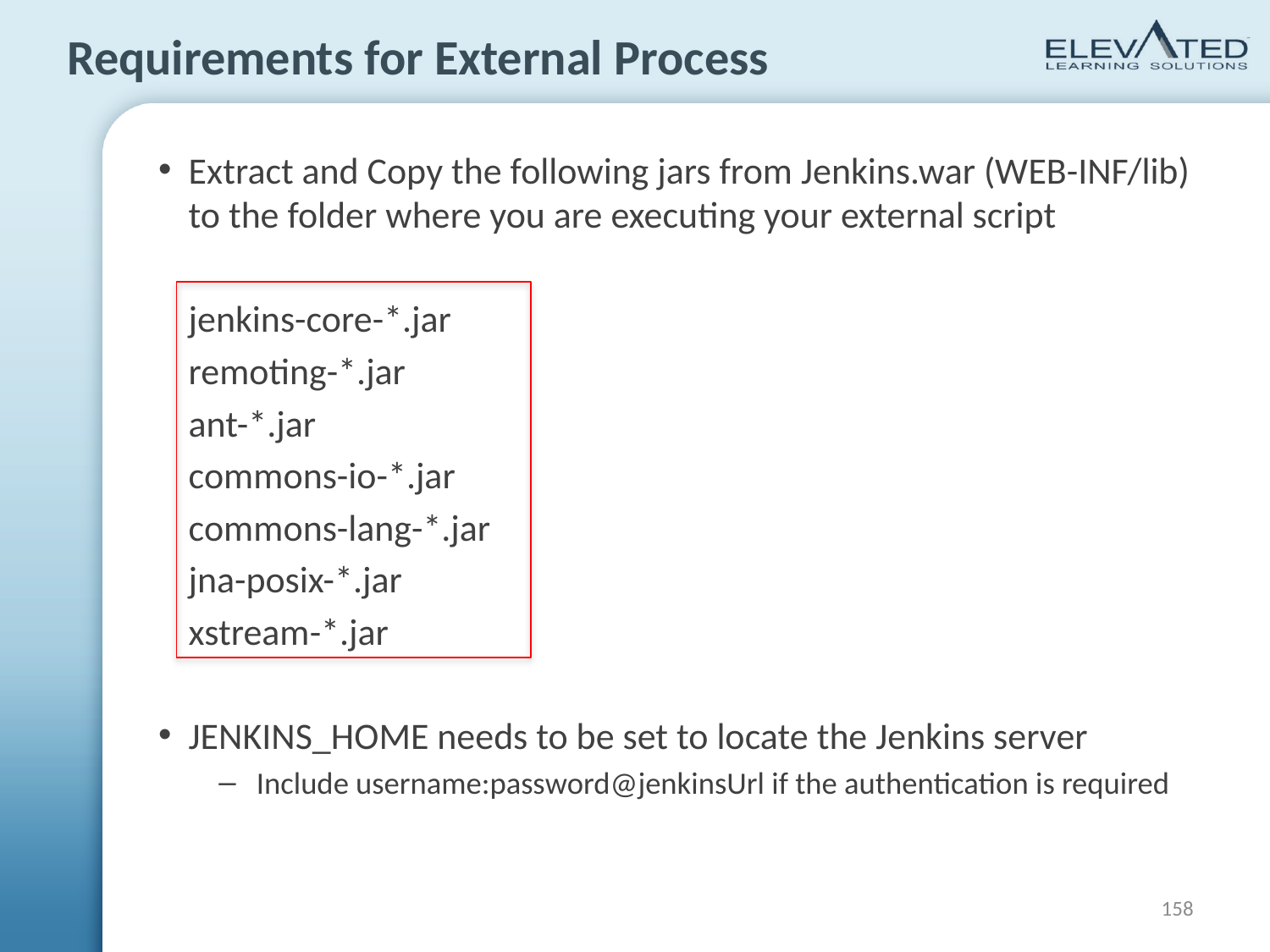

# Requirements for External Process
Extract and Copy the following jars from Jenkins.war (WEB-INF/lib) to the folder where you are executing your external script

	jenkins-core-*.jar
	remoting-*.jar
	ant-*.jar
	commons-io-*.jar
	commons-lang-*.jar
	jna-posix-*.jar
	xstream-*.jar

JENKINS_HOME needs to be set to locate the Jenkins server
Include username:password@jenkinsUrl if the authentication is required

158